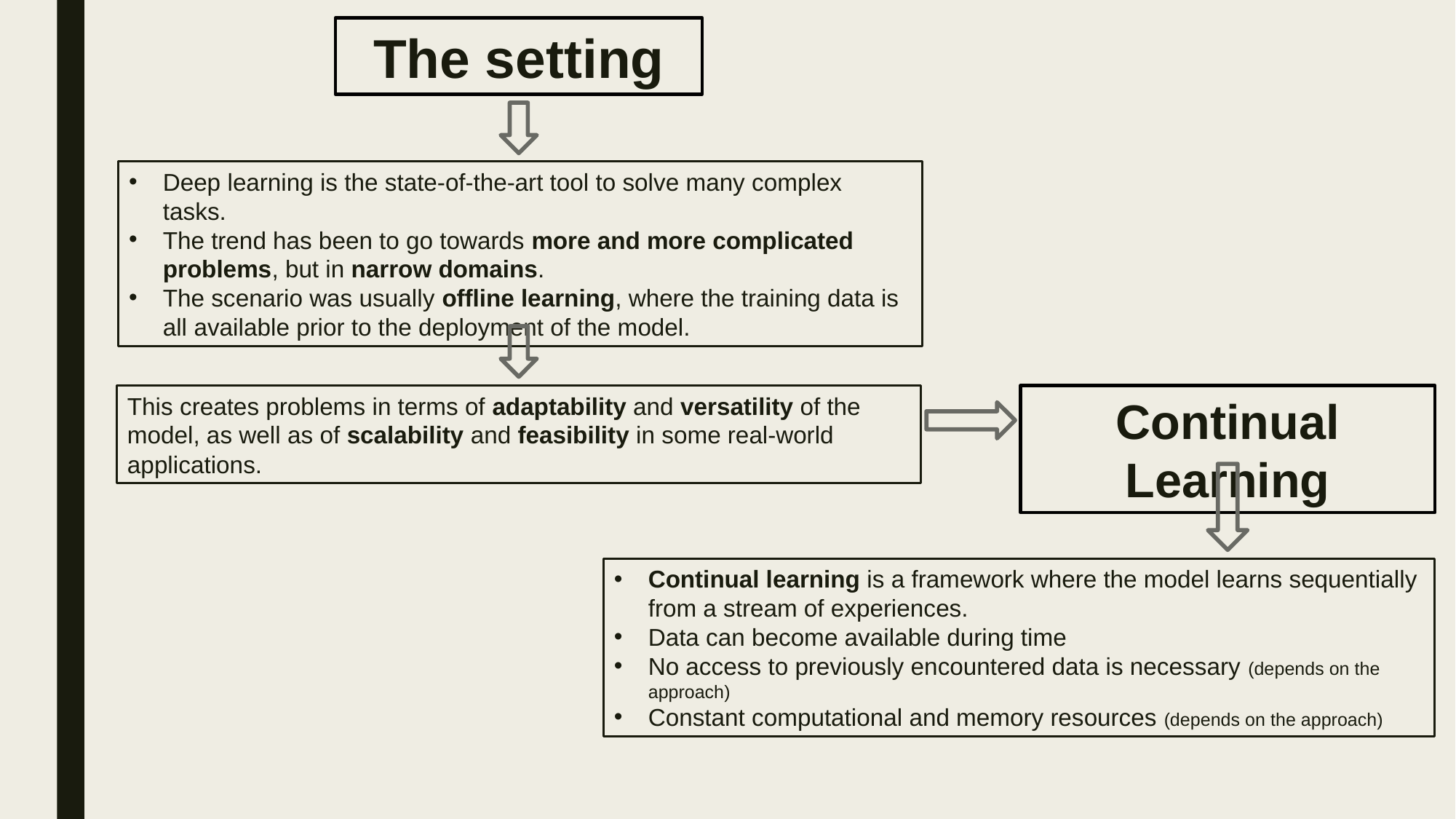

The setting

Deep learning is the state-of-the-art tool to solve many complex tasks.
The trend has been to go towards more and more complicated problems, but in narrow domains.
The scenario was usually offline learning, where the training data is all available prior to the deployment of the model.

Continual Learning
This creates problems in terms of adaptability and versatility of the model, as well as of scalability and feasibility in some real-world applications.

Continual learning is a framework where the model learns sequentially from a stream of experiences.
Data can become available during time
No access to previously encountered data is necessary (depends on the approach)
Constant computational and memory resources (depends on the approach)